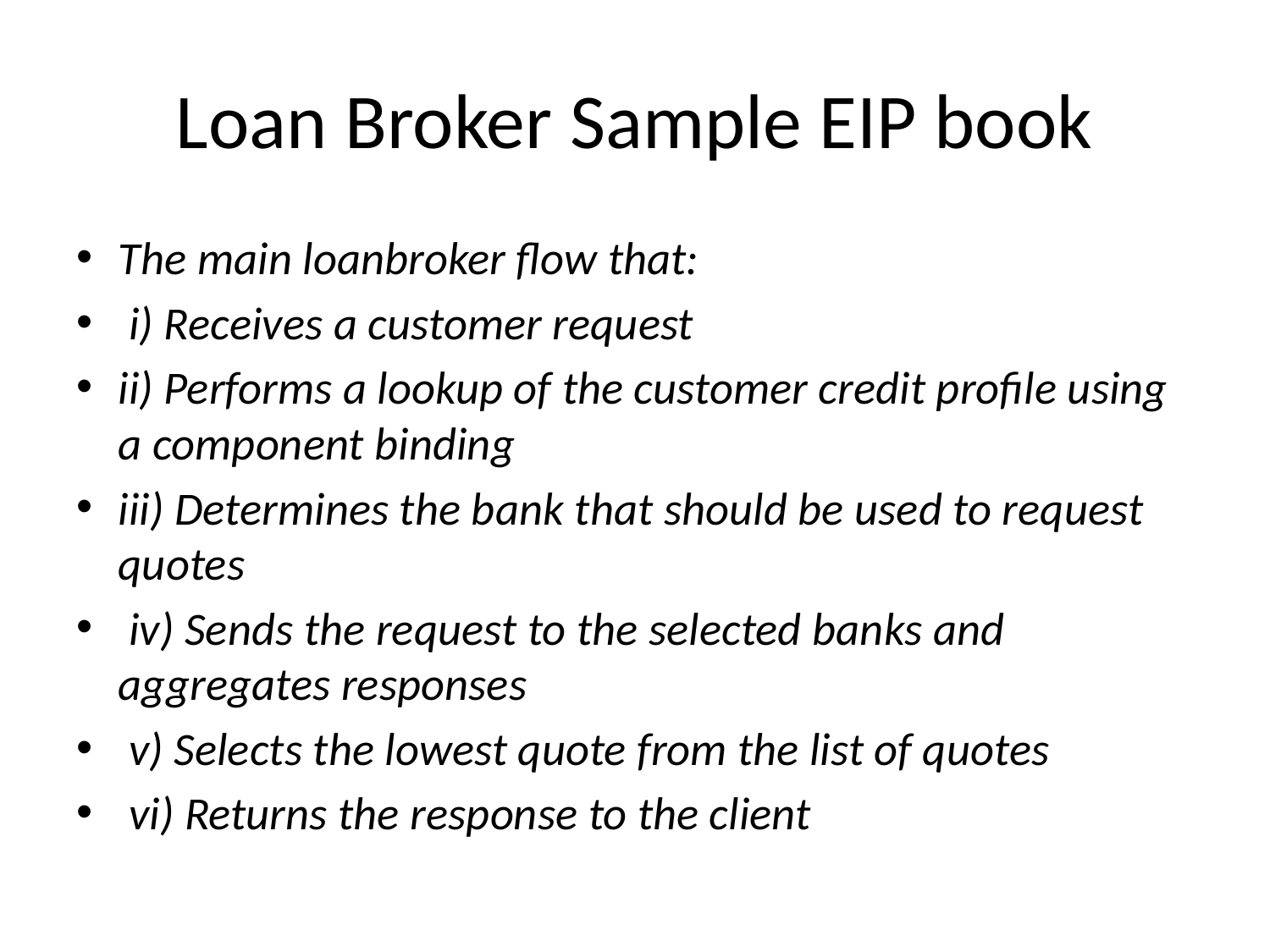

# Loan Broker Sample EIP book
The main loanbroker flow that:
 i) Receives a customer request
ii) Performs a lookup of the customer credit profile using a component binding
iii) Determines the bank that should be used to request quotes
 iv) Sends the request to the selected banks and aggregates responses
 v) Selects the lowest quote from the list of quotes
 vi) Returns the response to the client